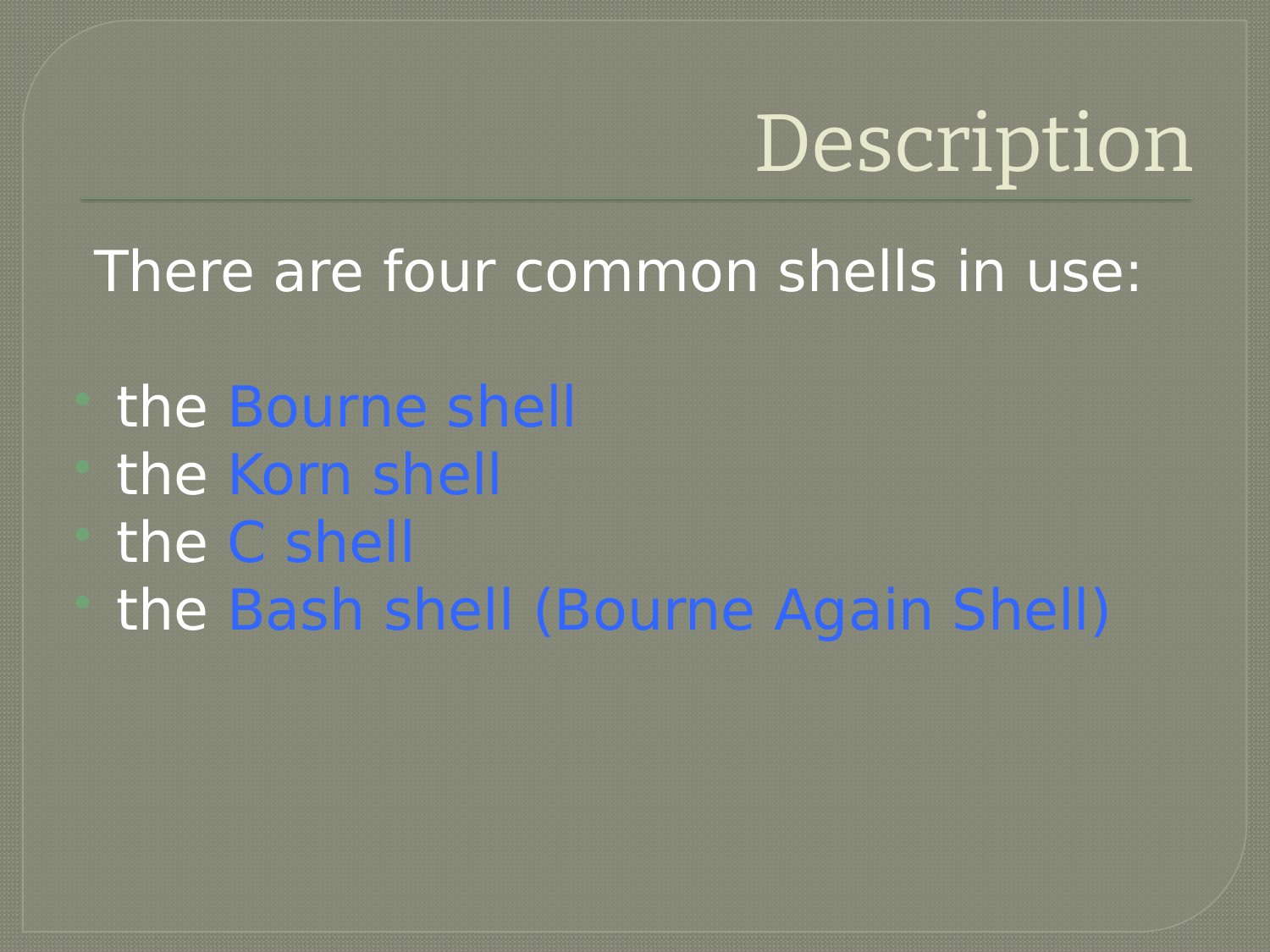

# Description
 There are four common shells in use:

the Bourne shell
the Korn shell
the C shell
the Bash shell (Bourne Again Shell)